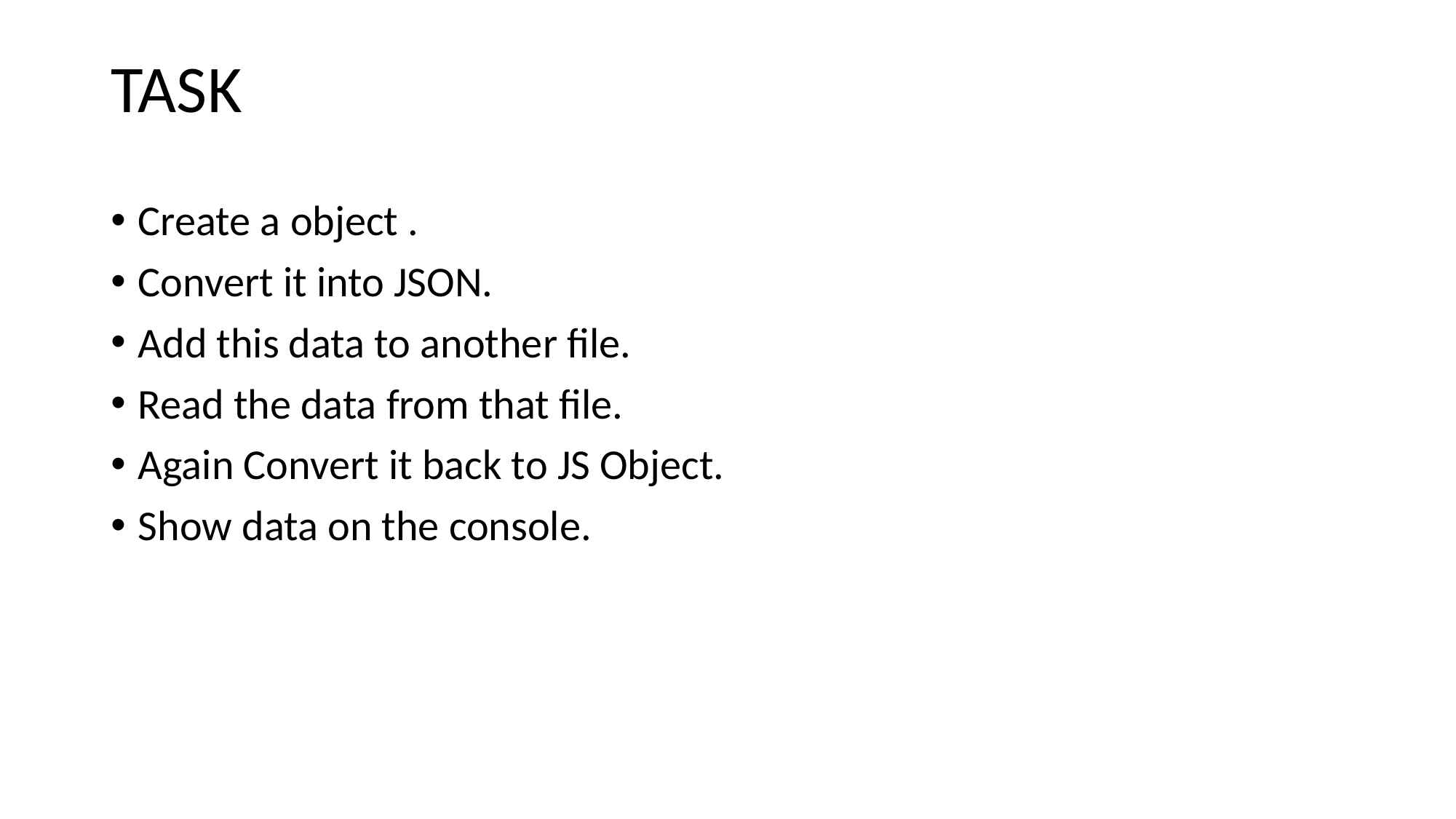

# TASK
Create a object .
Convert it into JSON.
Add this data to another file.
Read the data from that file.
Again Convert it back to JS Object.
Show data on the console.